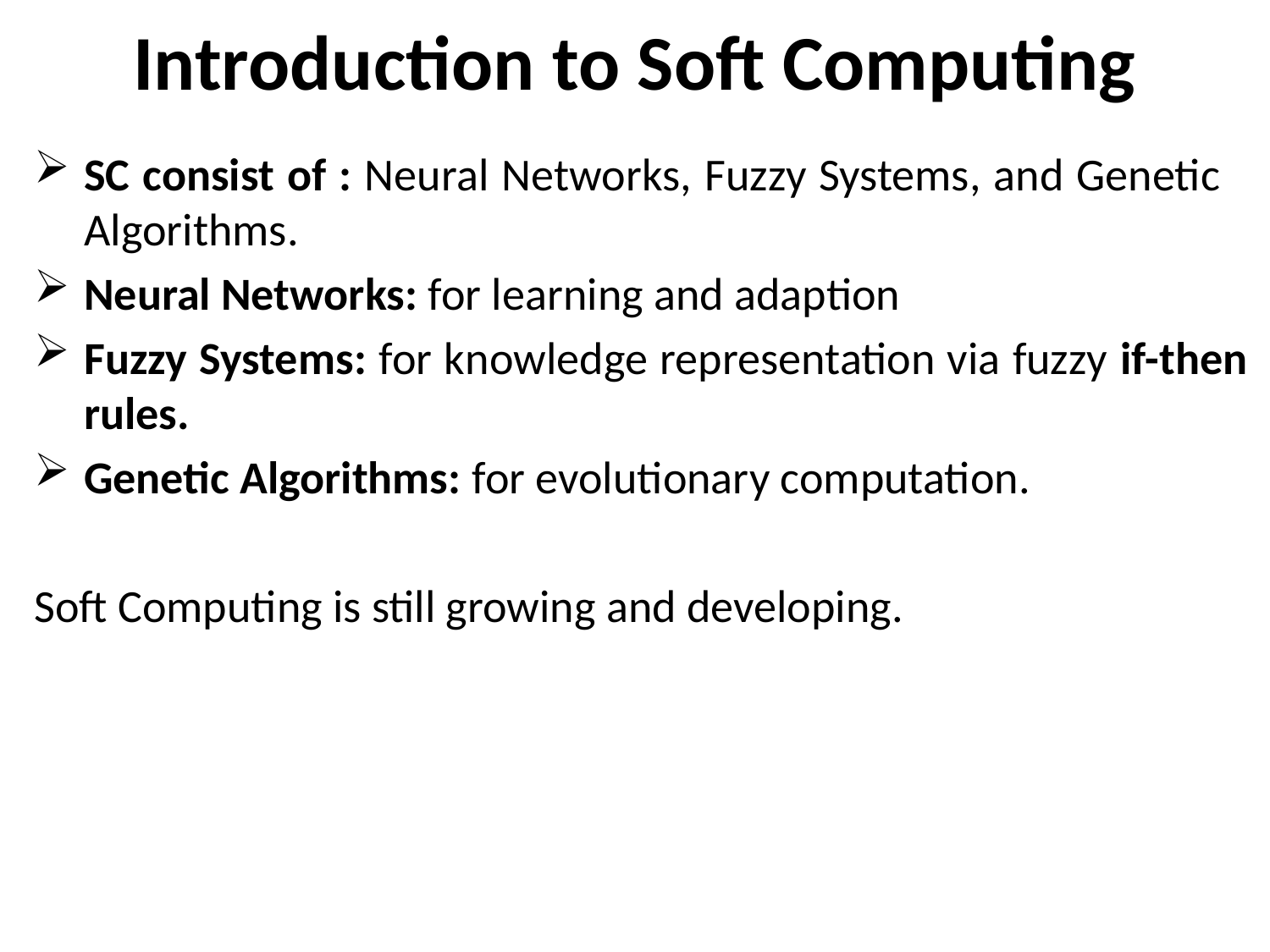

# Introduction to Soft Computing
SC consist of : Neural Networks, Fuzzy Systems, and Genetic   Algorithms.
Neural Networks: for learning and adaption
Fuzzy Systems: for knowledge representation via fuzzy if-then rules.
Genetic Algorithms: for evolutionary computation.

Soft Computing is still growing and developing.